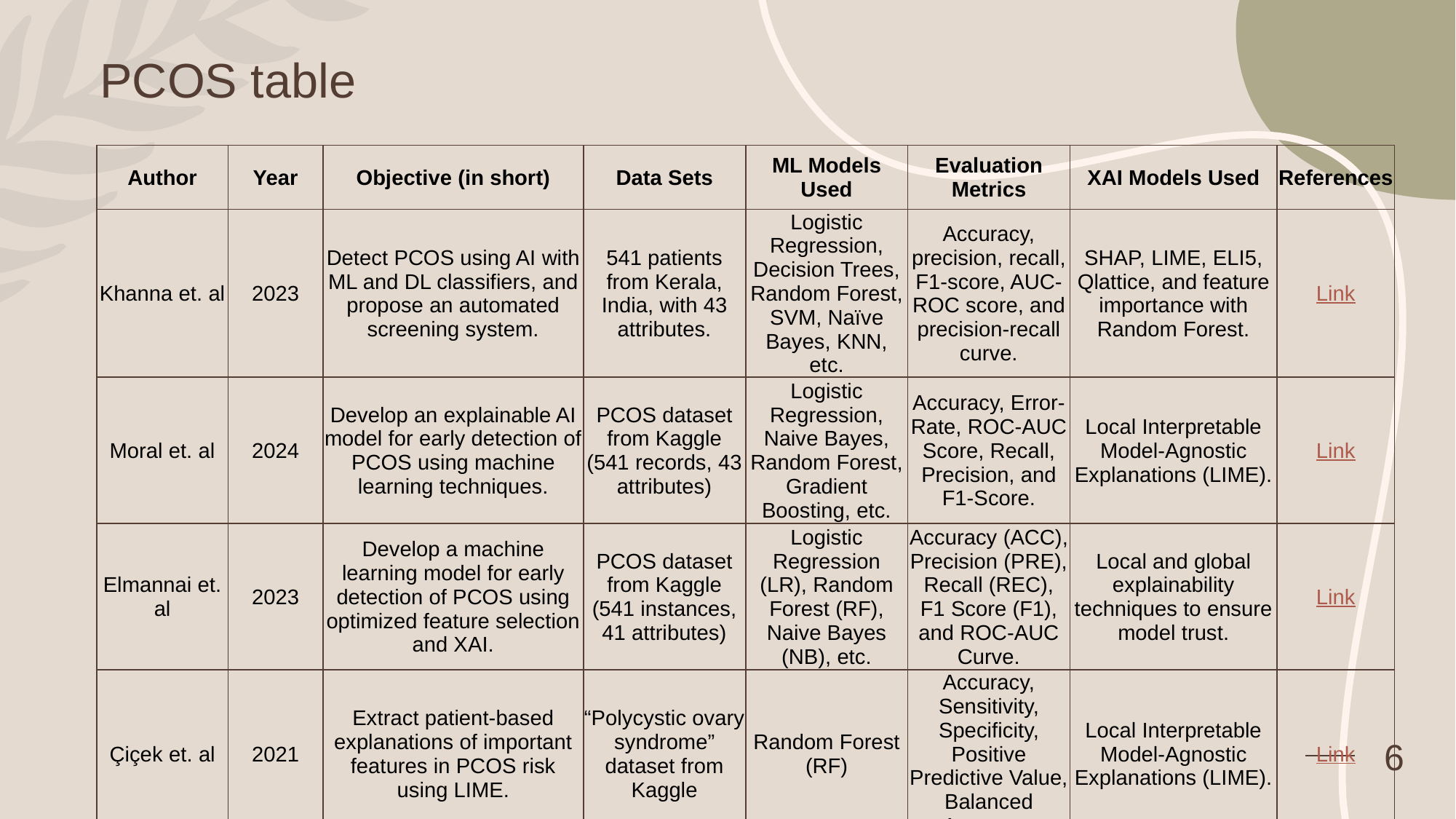

# PCOS table
| Author | Year | Objective (in short) | Data Sets | ML Models Used | Evaluation Metrics | XAI Models Used | References |
| --- | --- | --- | --- | --- | --- | --- | --- |
| Khanna et. al | 2023 | Detect PCOS using AI with ML and DL classifiers, and propose an automated screening system. | 541 patients from Kerala, India, with 43 attributes. | Logistic Regression, Decision Trees, Random Forest, SVM, Naïve Bayes, KNN, etc. | Accuracy, precision, recall, F1-score, AUC-ROC score, and precision-recall curve. | SHAP, LIME, ELI5, Qlattice, and feature importance with Random Forest. | Link |
| Moral et. al | 2024 | Develop an explainable AI model for early detection of PCOS using machine learning techniques. | PCOS dataset from Kaggle (541 records, 43 attributes) | Logistic Regression, Naive Bayes, Random Forest, Gradient Boosting, etc. | Accuracy, Error-Rate, ROC-AUC Score, Recall, Precision, and F1-Score. | Local Interpretable Model-Agnostic Explanations (LIME). | Link |
| Elmannai et. al | 2023 | Develop a machine learning model for early detection of PCOS using optimized feature selection and XAI. | PCOS dataset from Kaggle (541 instances, 41 attributes) | Logistic Regression (LR), Random Forest (RF), Naive Bayes (NB), etc. | Accuracy (ACC), Precision (PRE), Recall (REC), F1 Score (F1), and ROC-AUC Curve. | Local and global explainability techniques to ensure model trust. | Link |
| Çiçek et. al | 2021 | Extract patient-based explanations of important features in PCOS risk using LIME. | “Polycystic ovary syndrome” dataset from Kaggle | Random Forest (RF) | Accuracy, Sensitivity, Specificity, Positive Predictive Value, Balanced Accuracy. | Local Interpretable Model-Agnostic Explanations (LIME). | Link |
6